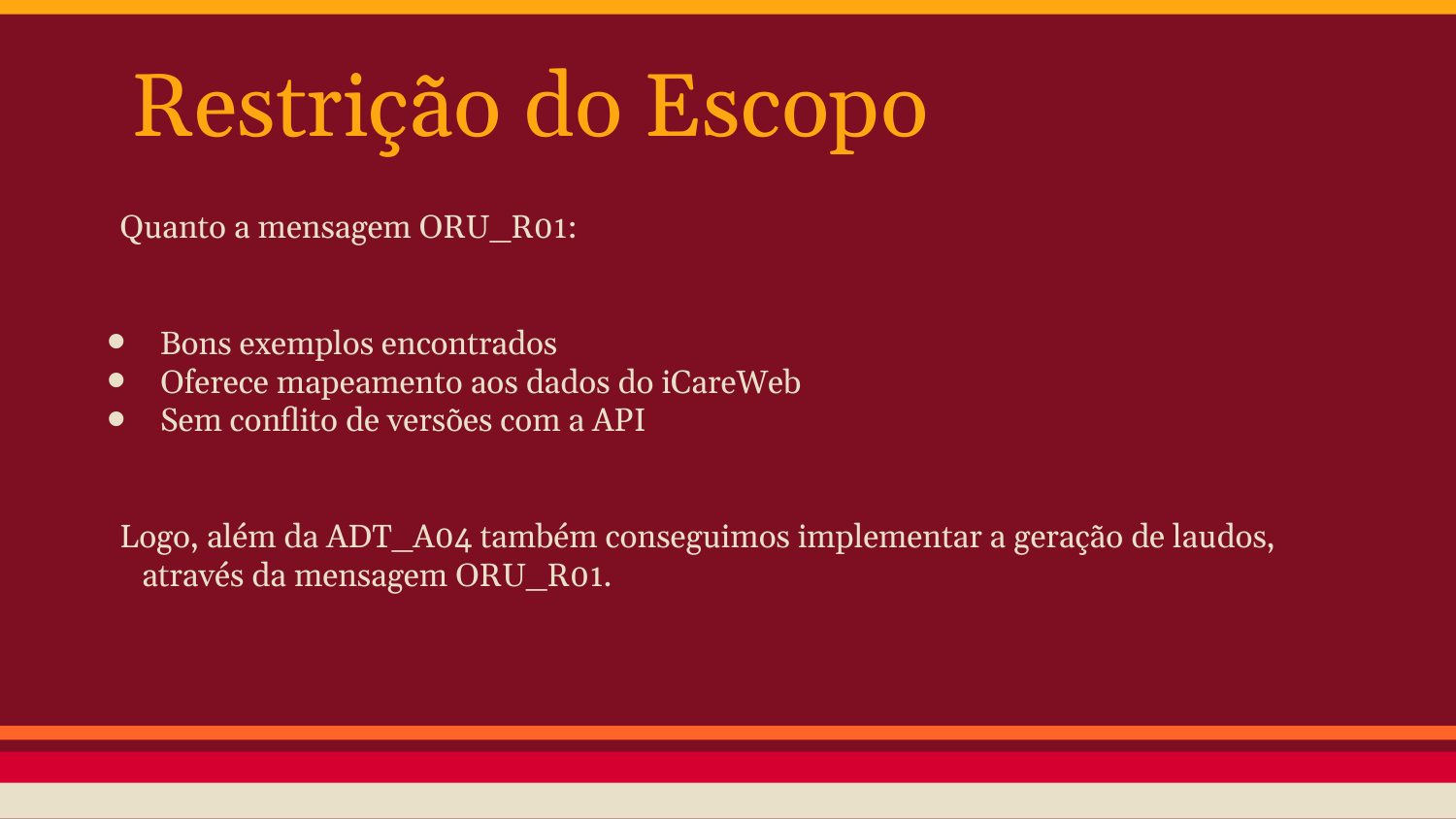

# Restrição do Escopo
Quanto a mensagem ORU_R01:

Bons exemplos encontrados
Oferece mapeamento aos dados do iCareWeb
Sem conflito de versões com a API

Logo, além da ADT_A04 também conseguimos implementar a geração de laudos, através da mensagem ORU_R01.